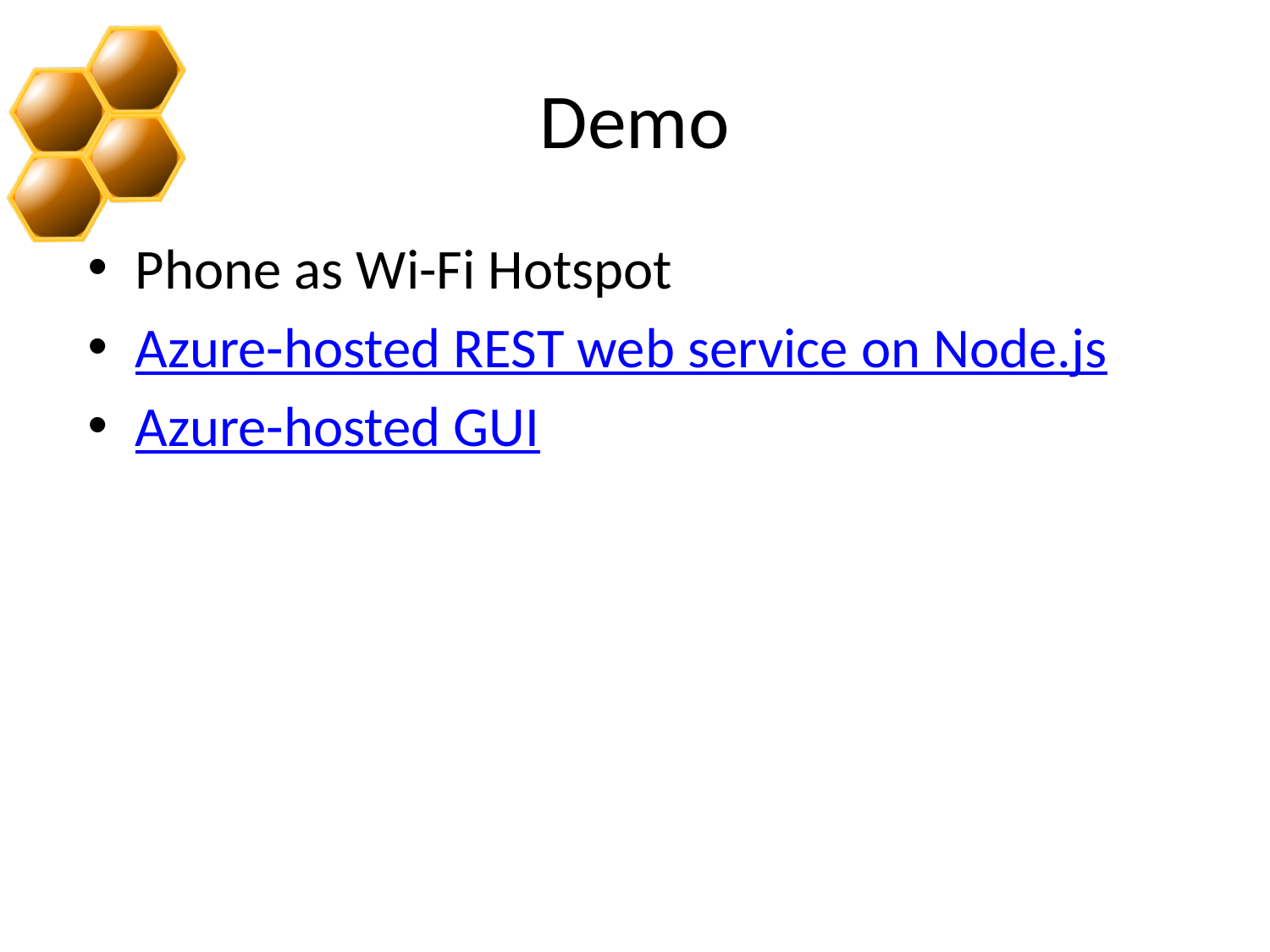

# Demo
Phone as Wi-Fi Hotspot
Azure-hosted REST web service on Node.js
Azure-hosted GUI